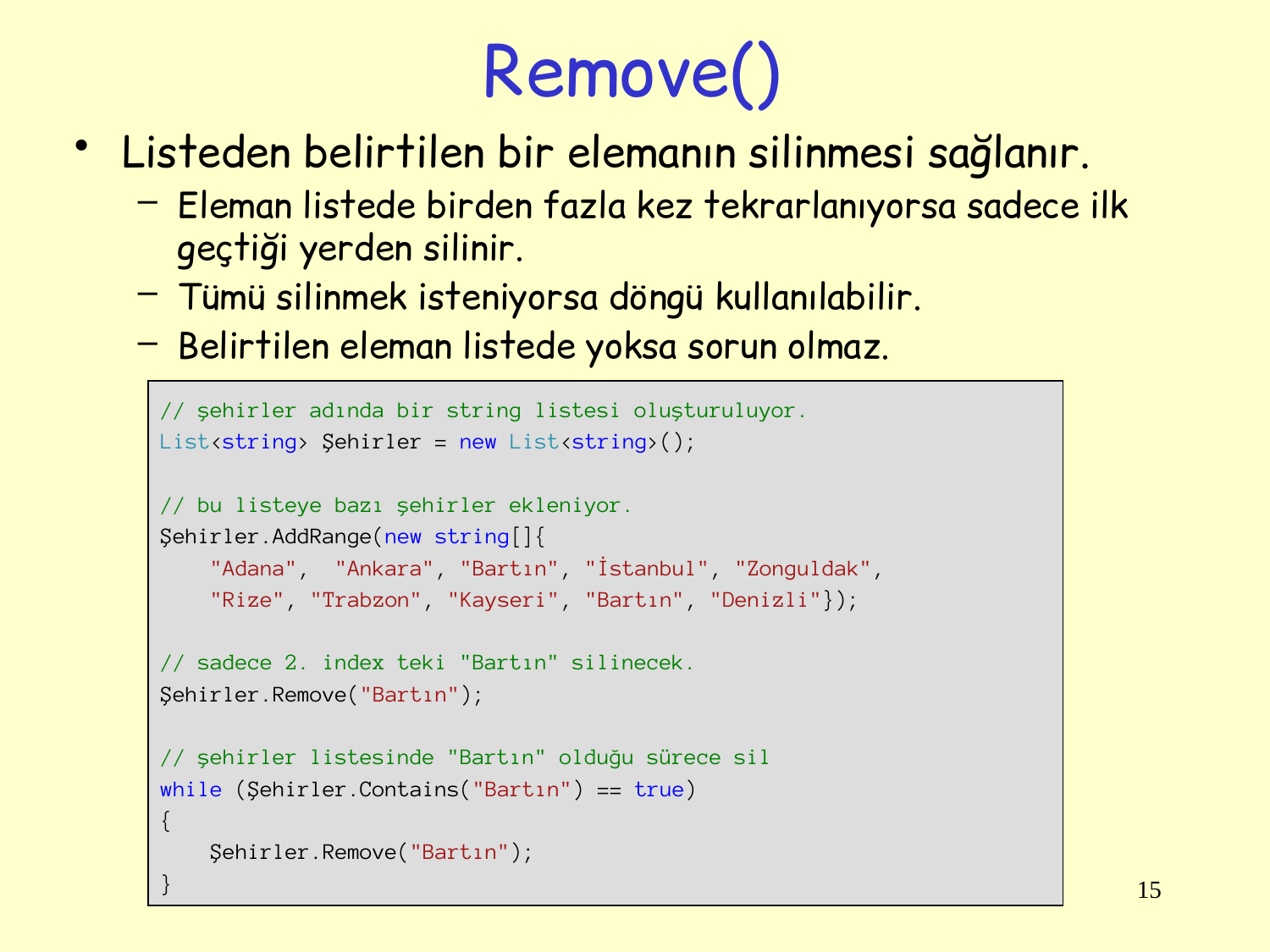

# Remove()
Listeden belirtilen bir elemanın silinmesi sağlanır.
Eleman listede birden fazla kez tekrarlanıyorsa sadece ilk geçtiği yerden silinir.
Tümü silinmek isteniyorsa döngü kullanılabilir.
Belirtilen eleman listede yoksa sorun olmaz.
// şehirler adında bir string listesi oluşturuluyor.
List<string> Şehirler = new List<string>();

// bu listeye bazı şehirler ekleniyor.
Şehirler.AddRange(new string[]{
    "Adana",  "Ankara", "Bartın", "İstanbul", "Zonguldak",
    "Rize", "Trabzon", "Kayseri", "Bartın", "Denizli"});

// sadece 2. index teki "Bartın" silinecek.
Şehirler.Remove("Bartın");

// şehirler listesinde "Bartın" olduğu sürece sil
while (Şehirler.Contains("Bartın") == true)
{
    Şehirler.Remove("Bartın");
}
15